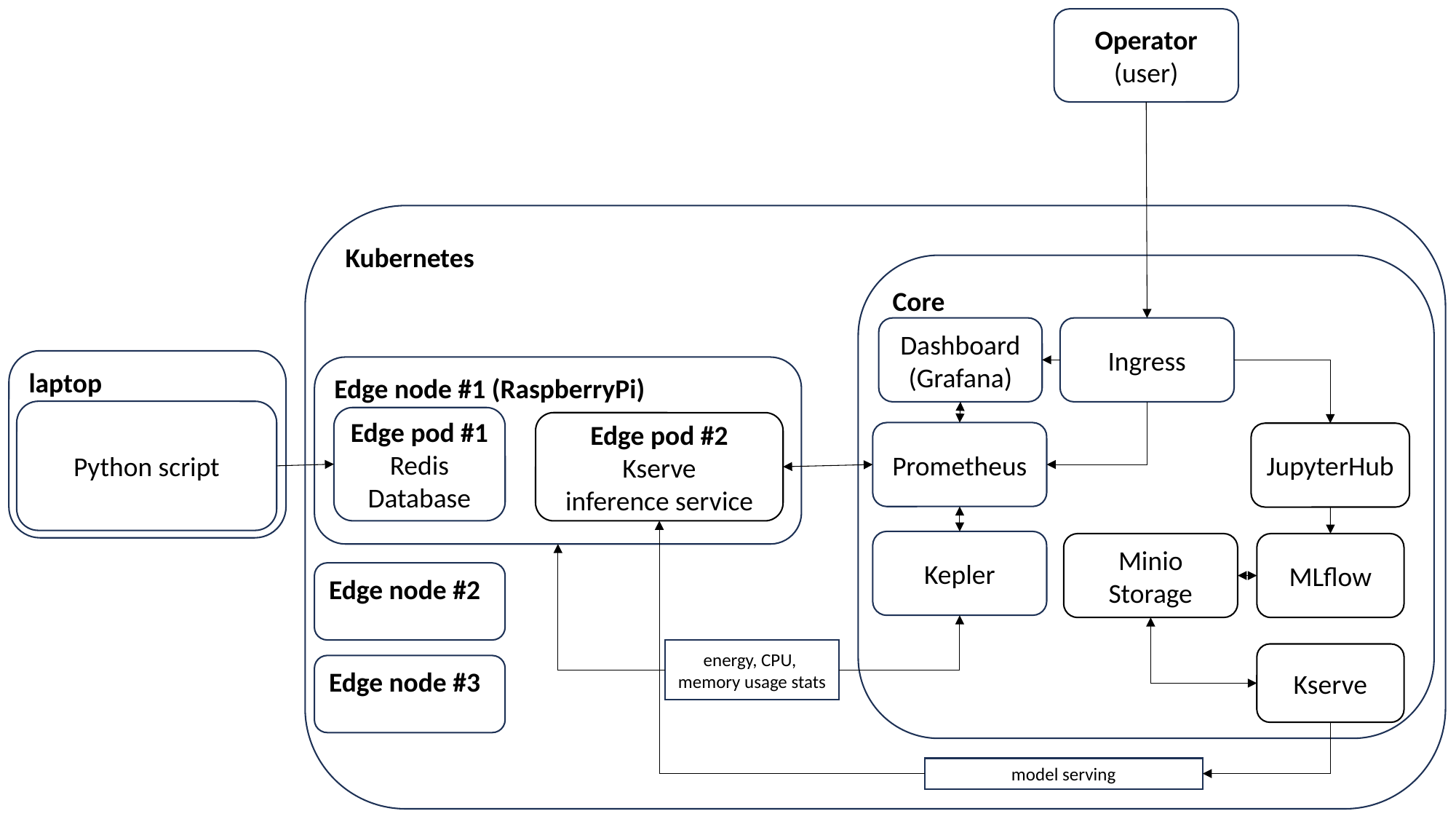

Operator
(user)
Kubernetes
Core
Dashboard (Grafana)
Ingress
laptop
Edge node #1 (RaspberryPi)
Python script
Edge pod #1
Redis Database
Edge pod #2
Kserve
inference service
Prometheus
JupyterHub
Kepler
MLflow
Minio Storage
Edge node #2
energy, CPU,
memory usage stats
Kserve
Edge node #3
model serving